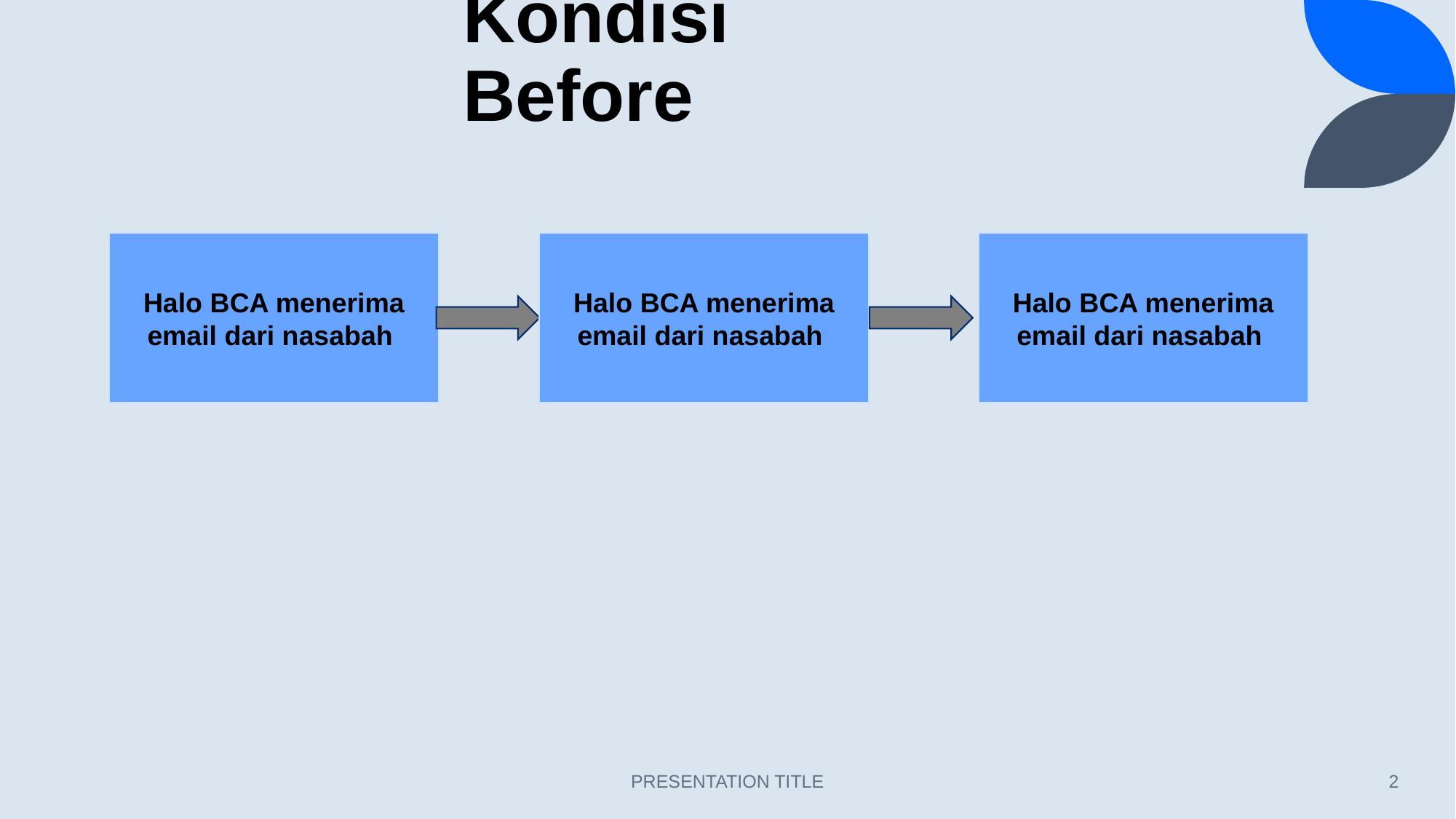

# Kondisi Before
Halo BCA menerima email dari nasabah
Halo BCA menerima email dari nasabah
Halo BCA menerima email dari nasabah

PRESENTATION TITLE
2